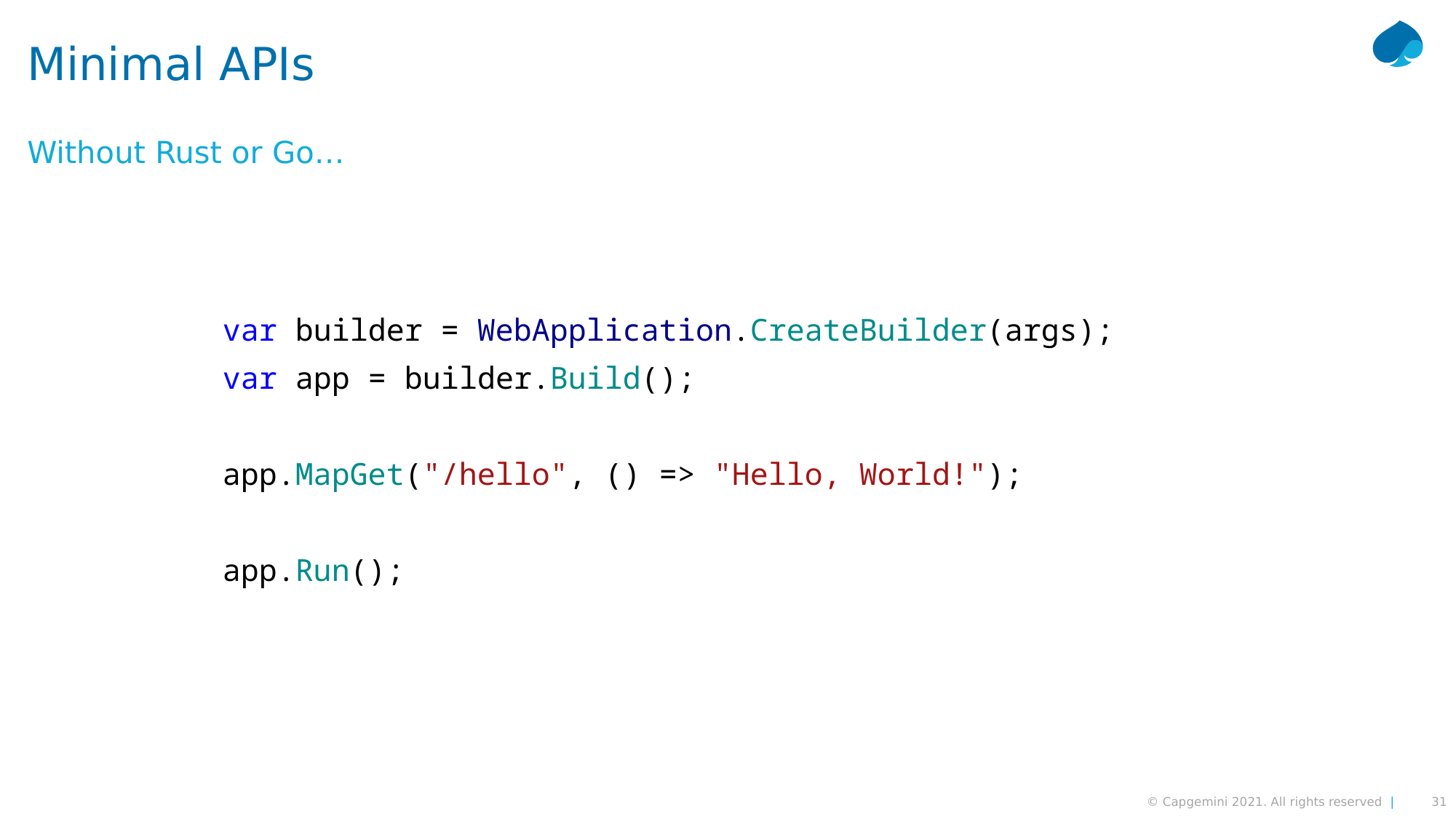

# Minimal APIs
Without Rust or Go…
var builder = WebApplication.CreateBuilder(args);
var app = builder.Build();

app.MapGet("/hello", () => "Hello, World!");

app.Run();